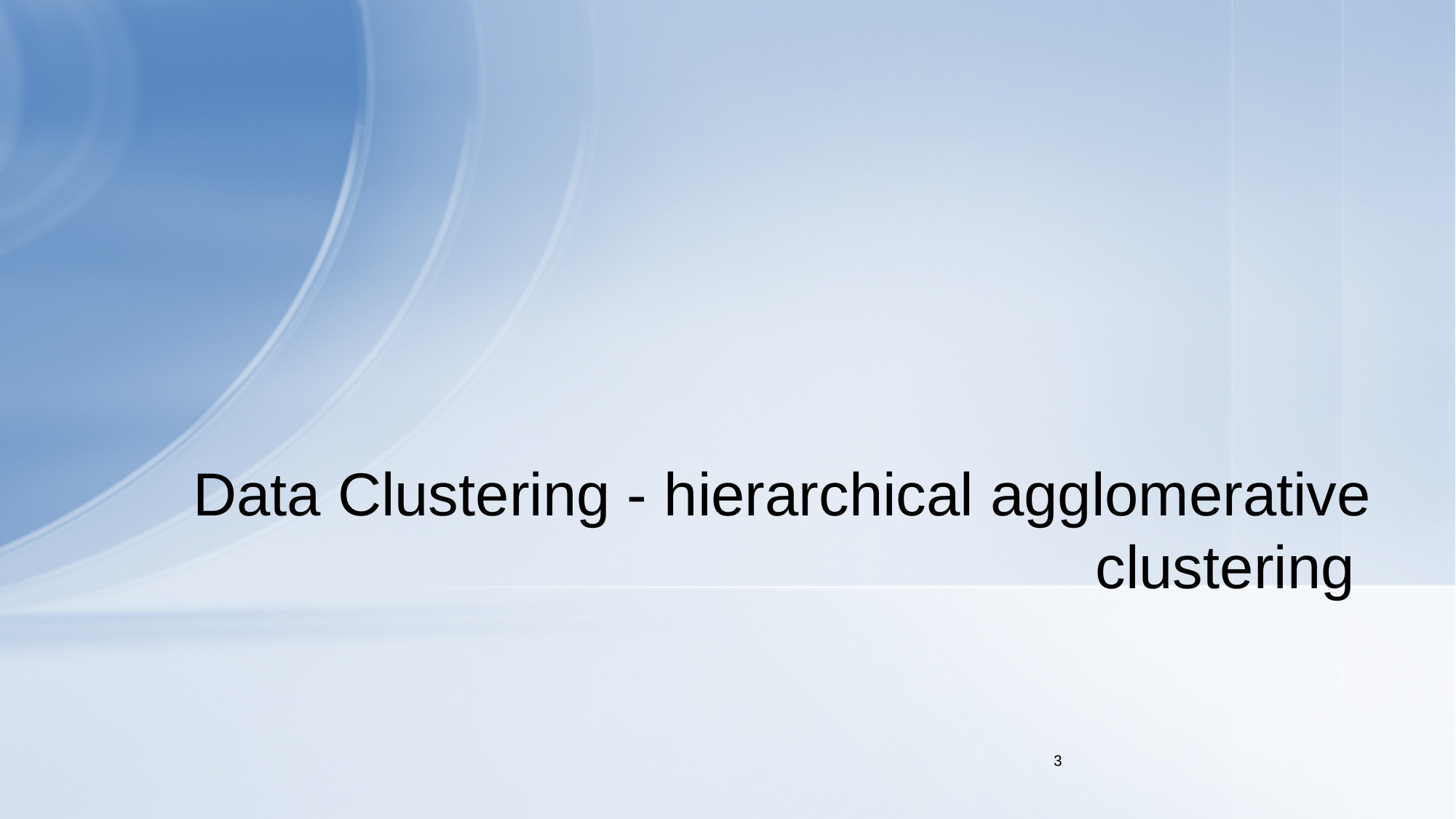

# Data Clustering - hierarchical agglomerative clustering

3